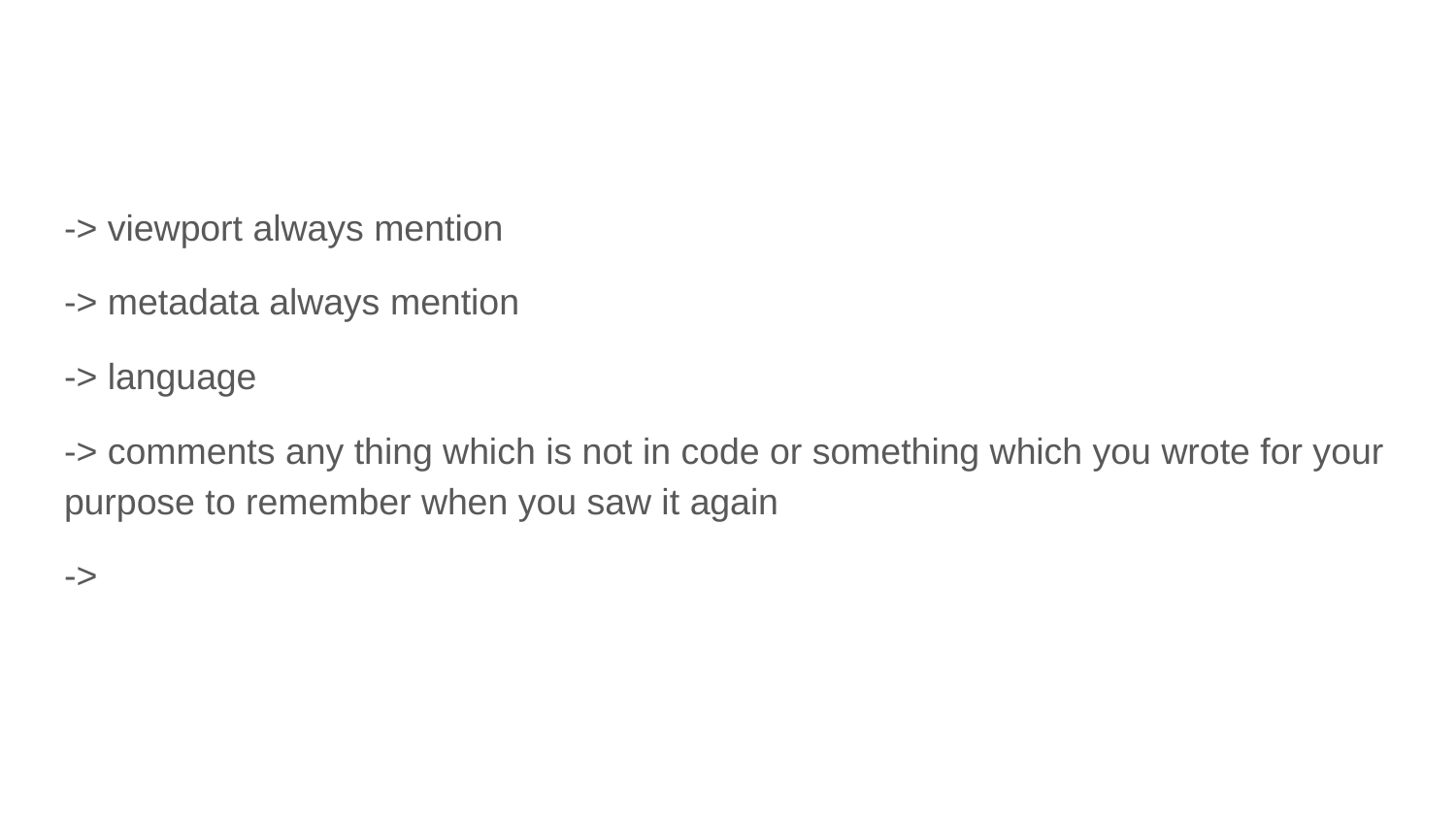

-> viewport always mention
-> metadata always mention
-> language
-> comments any thing which is not in code or something which you wrote for your purpose to remember when you saw it again
->